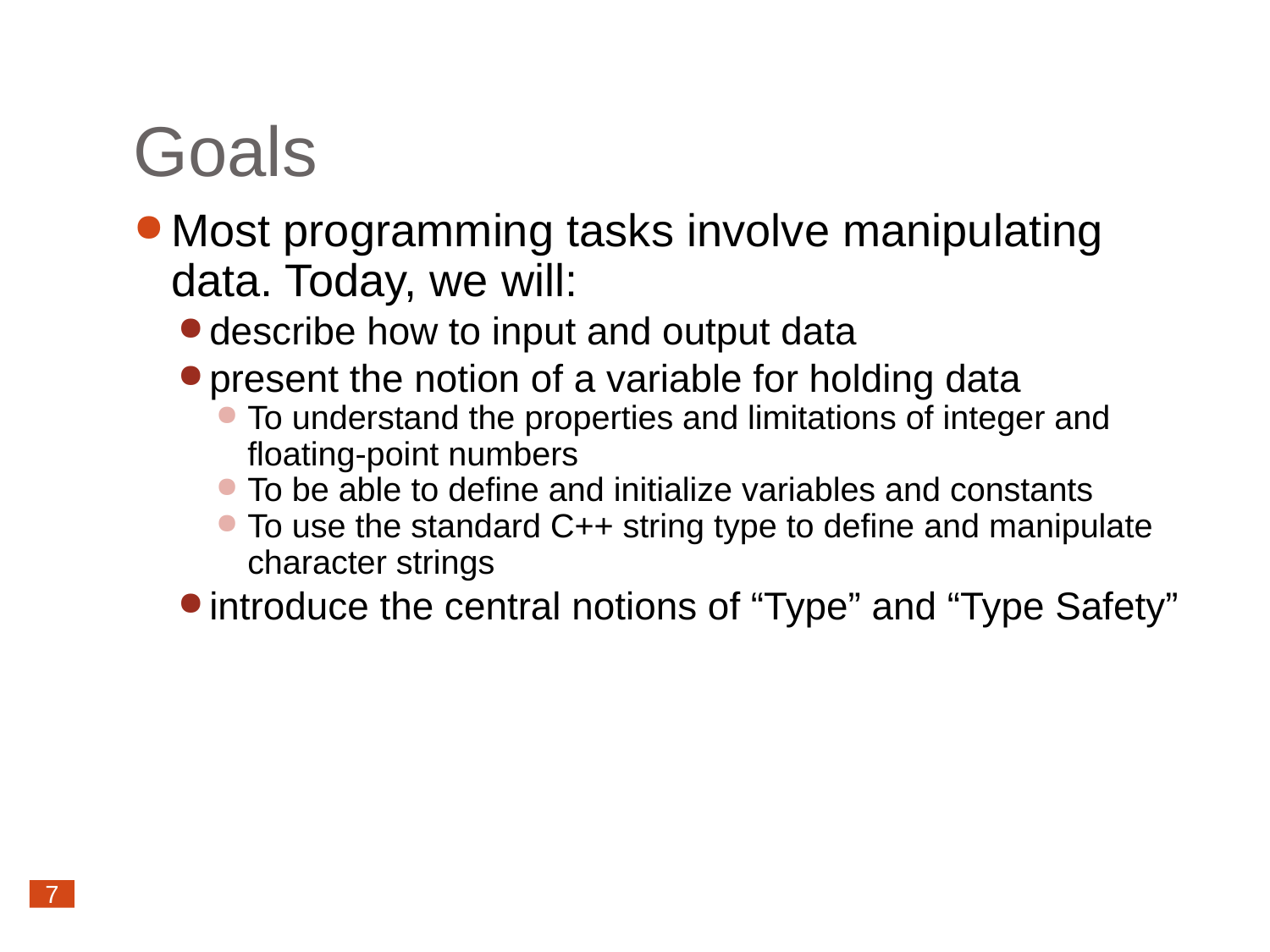

Goals
Most programming tasks involve manipulating data. Today, we will:
describe how to input and output data
present the notion of a variable for holding data
To understand the properties and limitations of integer and floating-point numbers
To be able to define and initialize variables and constants
To use the standard C++ string type to define and manipulate character strings
introduce the central notions of “Type” and “Type Safety”

7